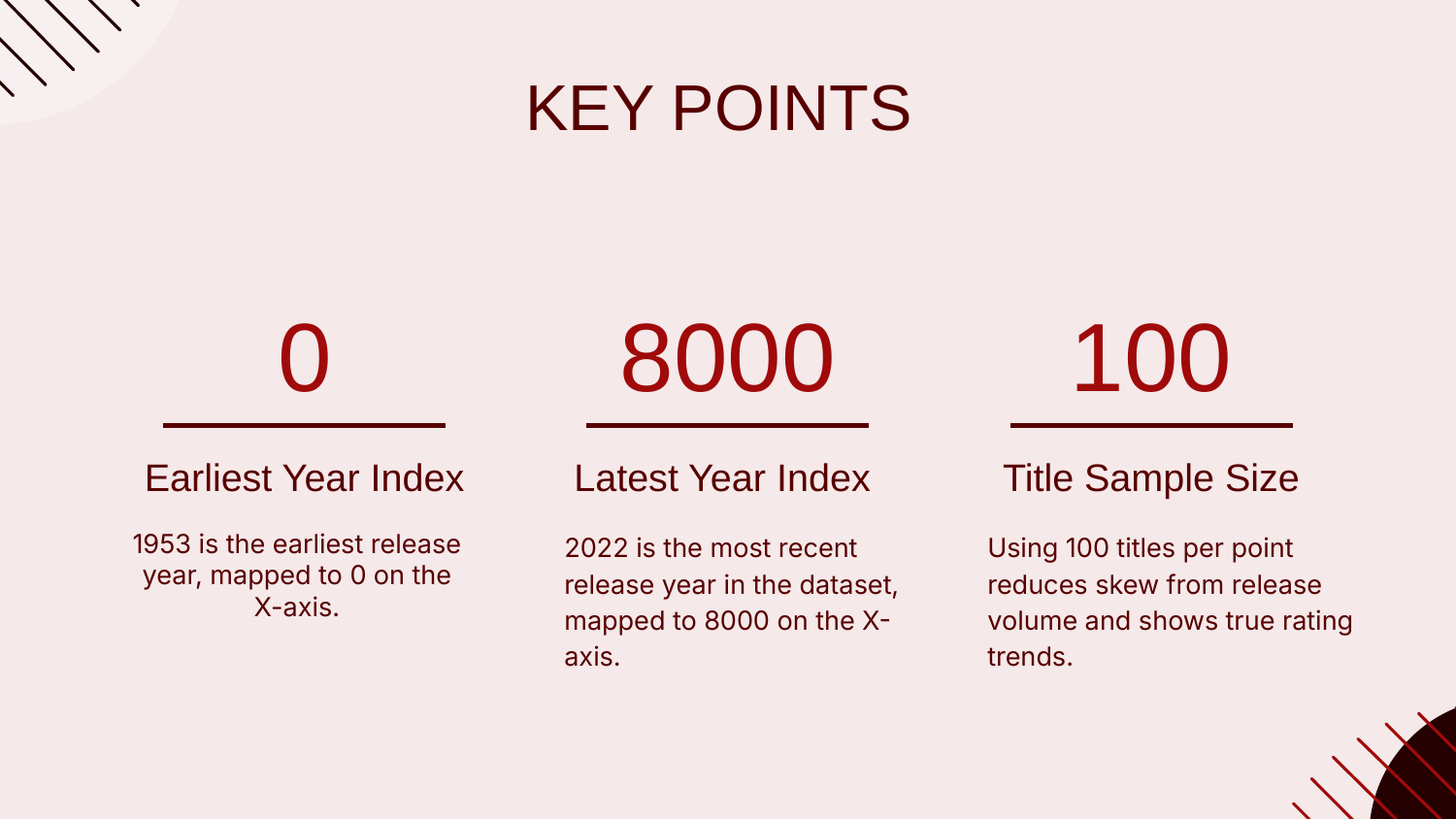

# KEY POINTS
0
8000
100
Title Sample Size
Latest Year Index
Earliest Year Index
1953 is the earliest release year, mapped to 0 on the X-axis.
2022 is the most recent release year in the dataset, mapped to 8000 on the X-axis.

Using 100 titles per point reduces skew from release volume and shows true rating trends.